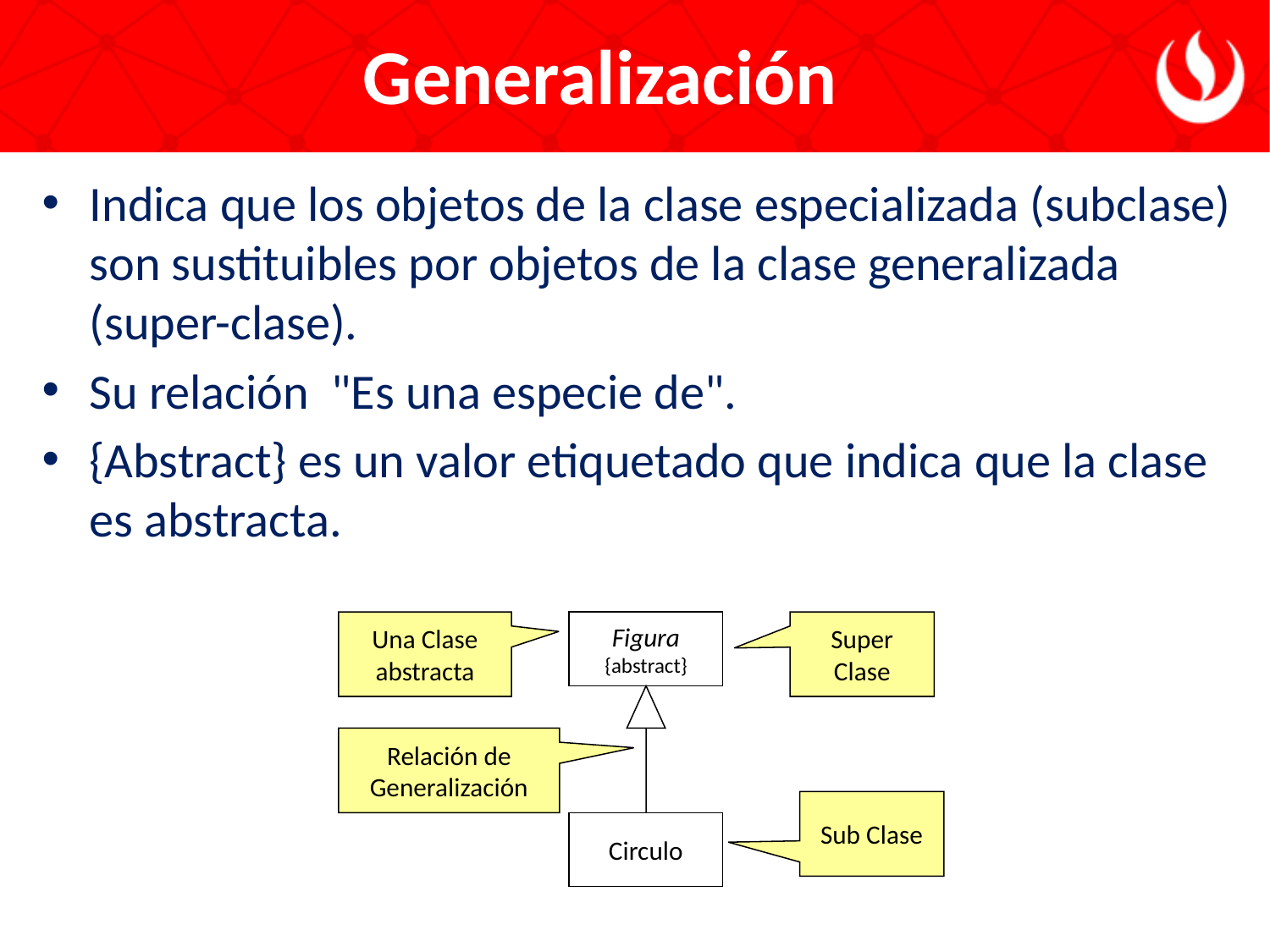

# Generalización
Indica que los objetos de la clase especializada (subclase) son sustituibles por objetos de la clase generalizada (super-clase).
Su relación  "Es una especie de".
{Abstract} es un valor etiquetado que indica que la clase es abstracta.
Una Clase abstracta
Figura
{abstract}
Super Clase

Relación de Generalización
Sub Clase
Circulo